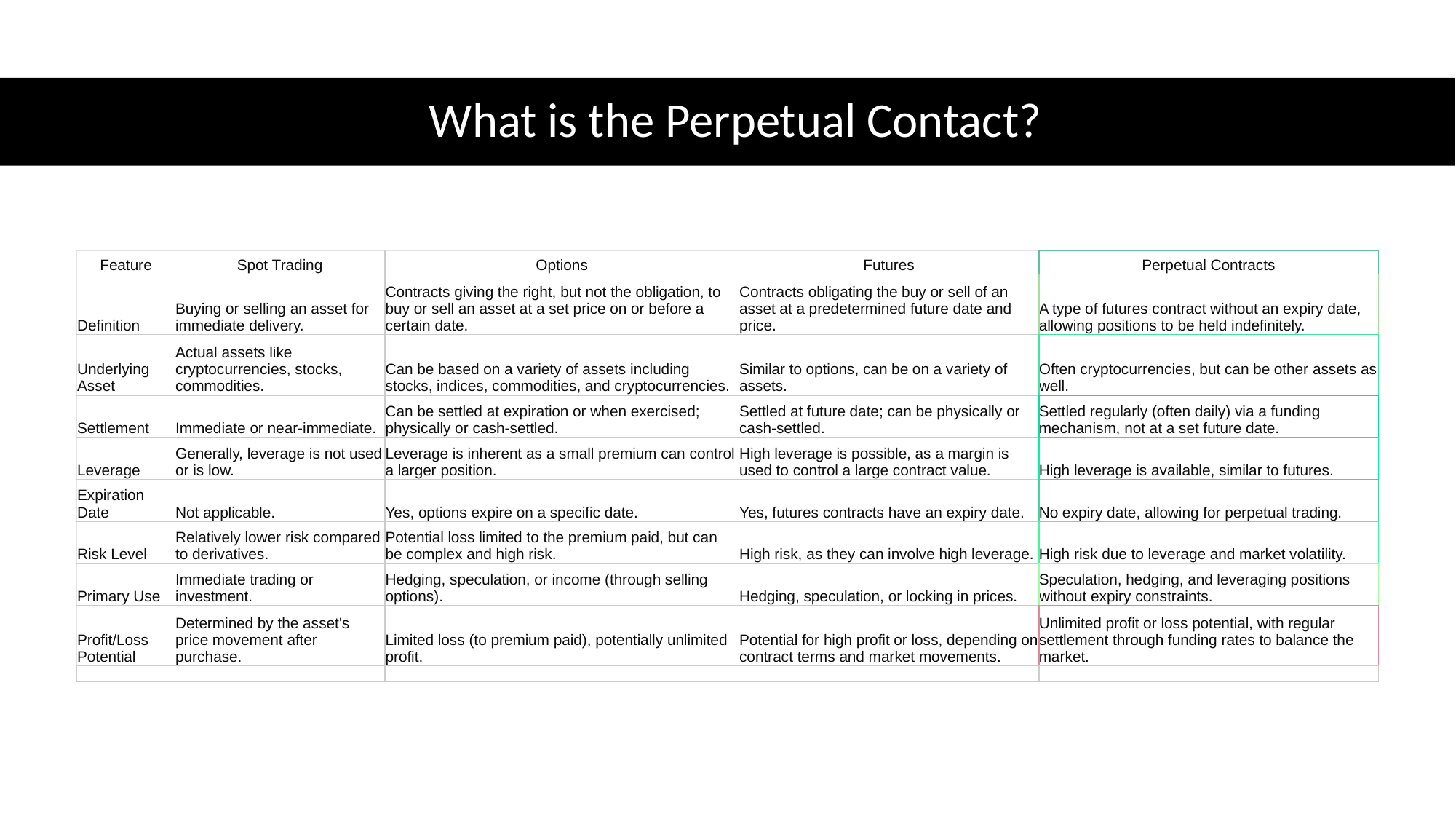

What is the Perpetual Contact?

| Feature | Spot Trading | Options | Futures | Perpetual Contracts |
| --- | --- | --- | --- | --- |
| Definition | Buying or selling an asset for immediate delivery. | Contracts giving the right, but not the obligation, to buy or sell an asset at a set price on or before a certain date. | Contracts obligating the buy or sell of an asset at a predetermined future date and price. | A type of futures contract without an expiry date, allowing positions to be held indefinitely. |
| Underlying Asset | Actual assets like cryptocurrencies, stocks, commodities. | Can be based on a variety of assets including stocks, indices, commodities, and cryptocurrencies. | Similar to options, can be on a variety of assets. | Often cryptocurrencies, but can be other assets as well. |
| Settlement | Immediate or near-immediate. | Can be settled at expiration or when exercised; physically or cash-settled. | Settled at future date; can be physically or cash-settled. | Settled regularly (often daily) via a funding mechanism, not at a set future date. |
| Leverage | Generally, leverage is not used or is low. | Leverage is inherent as a small premium can control a larger position. | High leverage is possible, as a margin is used to control a large contract value. | High leverage is available, similar to futures. |
| Expiration Date | Not applicable. | Yes, options expire on a specific date. | Yes, futures contracts have an expiry date. | No expiry date, allowing for perpetual trading. |
| Risk Level | Relatively lower risk compared to derivatives. | Potential loss limited to the premium paid, but can be complex and high risk. | High risk, as they can involve high leverage. | High risk due to leverage and market volatility. |
| Primary Use | Immediate trading or investment. | Hedging, speculation, or income (through selling options). | Hedging, speculation, or locking in prices. | Speculation, hedging, and leveraging positions without expiry constraints. |
| Profit/Loss Potential | Determined by the asset's price movement after purchase. | Limited loss (to premium paid), potentially unlimited profit. | Potential for high profit or loss, depending on contract terms and market movements. | Unlimited profit or loss potential, with regular settlement through funding rates to balance the market. |
|  |  |  |  |  |